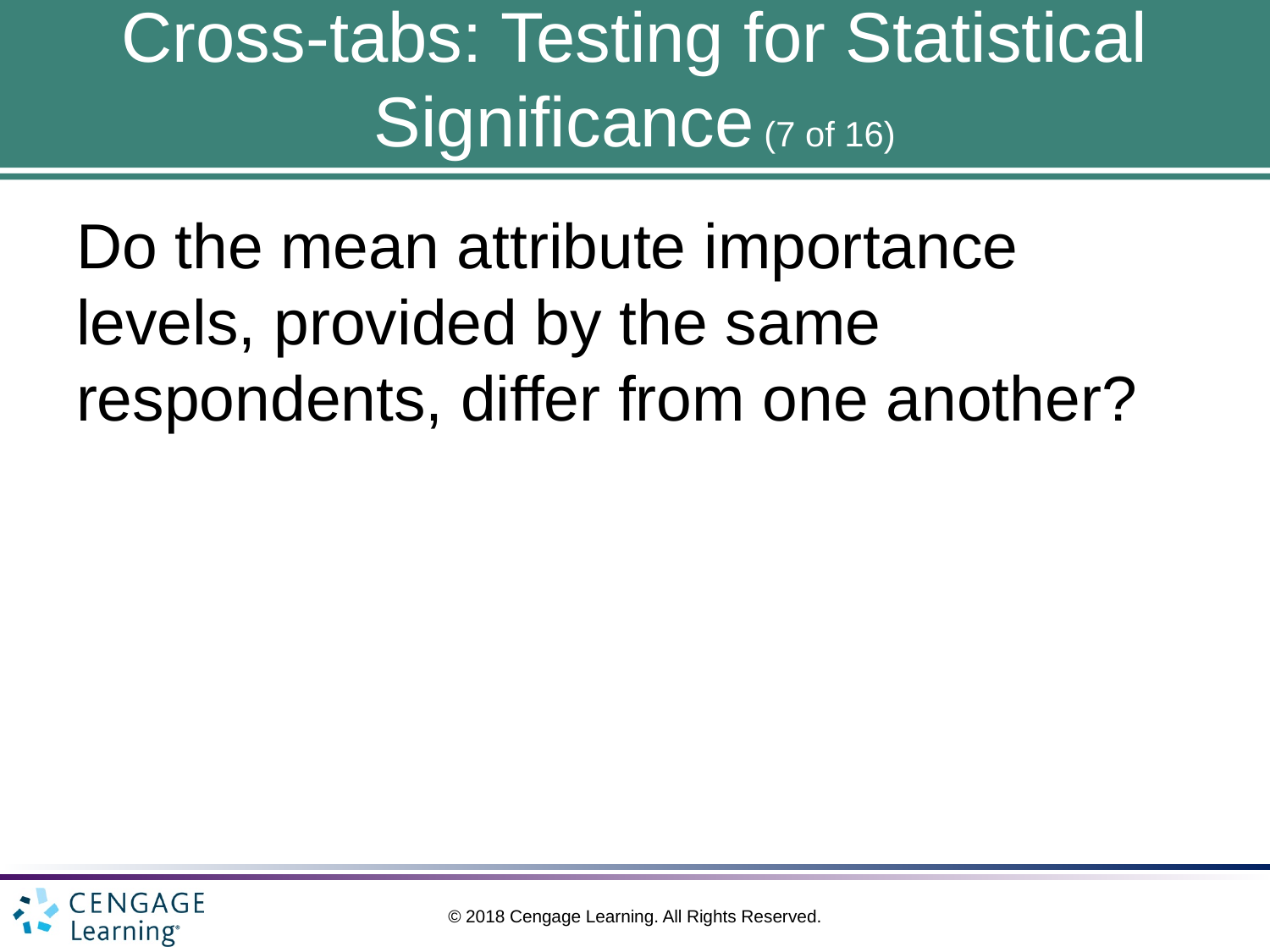

# Cross-tabs: Testing for Statistical Significance (7 of 16)
Do the mean attribute importance levels, provided by the same respondents, differ from one another?